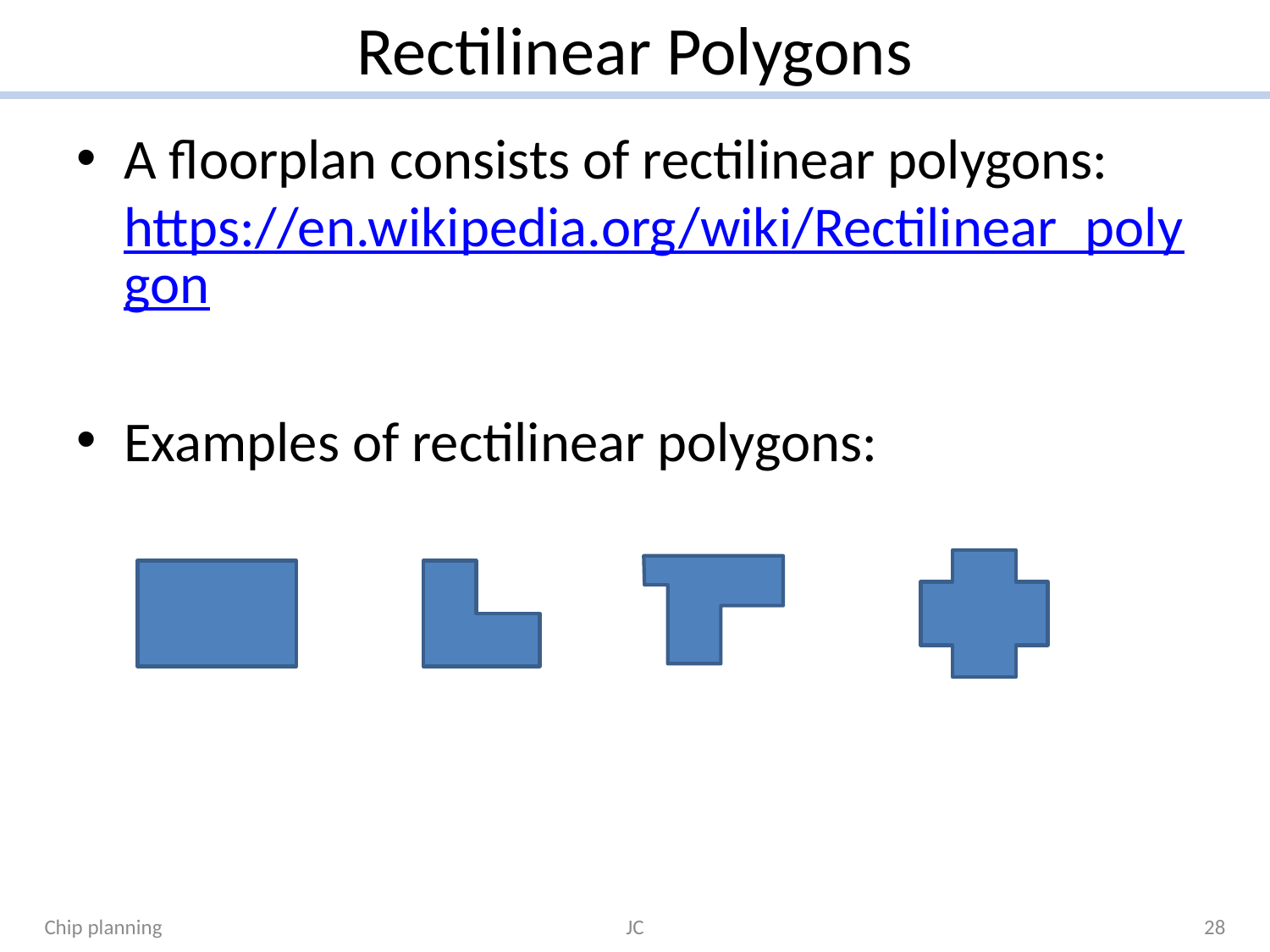

# Rectilinear Polygons
A floorplan consists of rectilinear polygons:
https://en.wikipedia.org/wiki/Rectilinear_polygon

Examples of rectilinear polygons:

Chip planning
JC
28